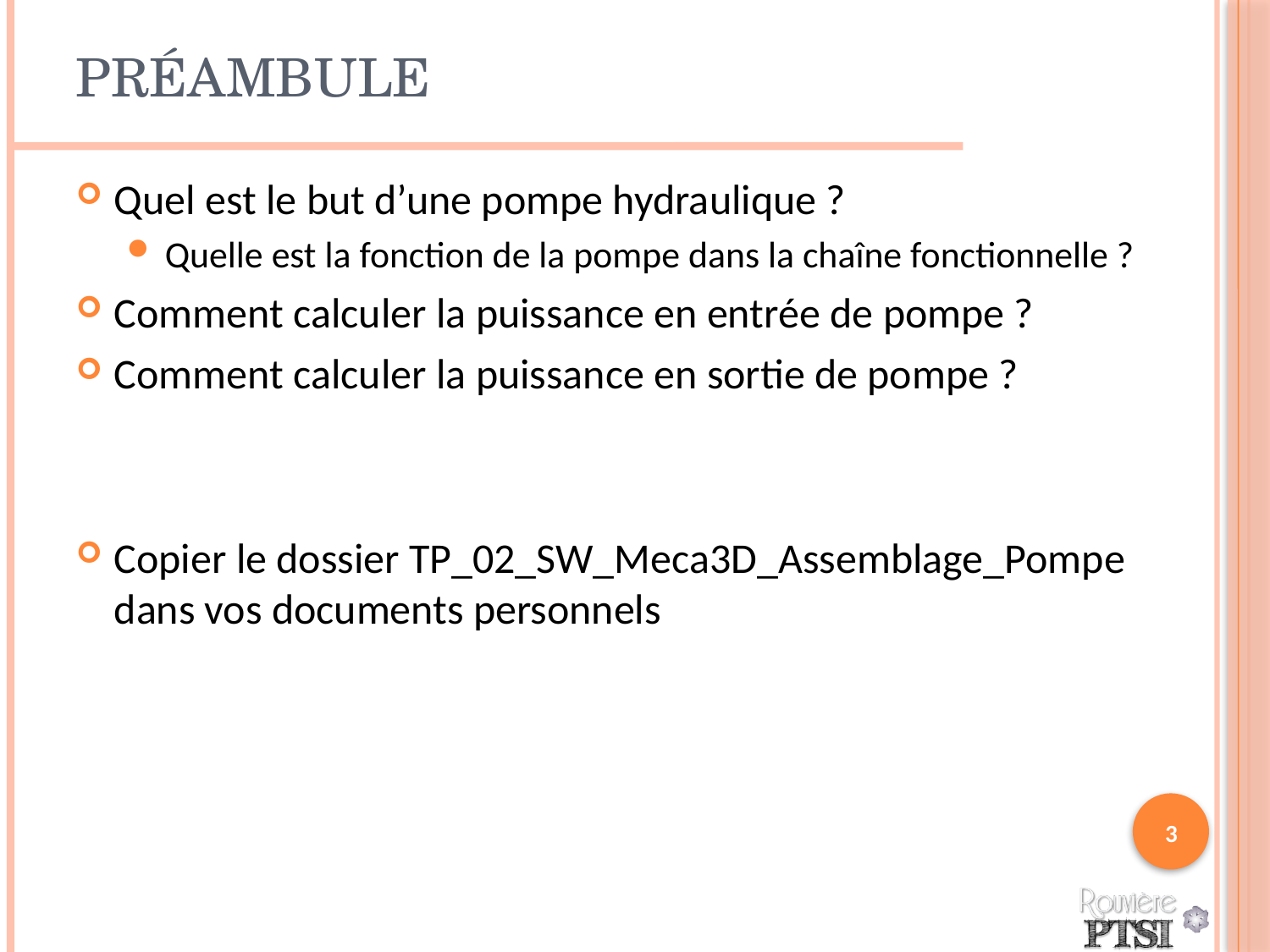

# Préambule
Quel est le but d’une pompe hydraulique ?
Quelle est la fonction de la pompe dans la chaîne fonctionnelle ?
Comment calculer la puissance en entrée de pompe ?
Comment calculer la puissance en sortie de pompe ?

Copier le dossier TP_02_SW_Meca3D_Assemblage_Pompe dans vos documents personnels
3